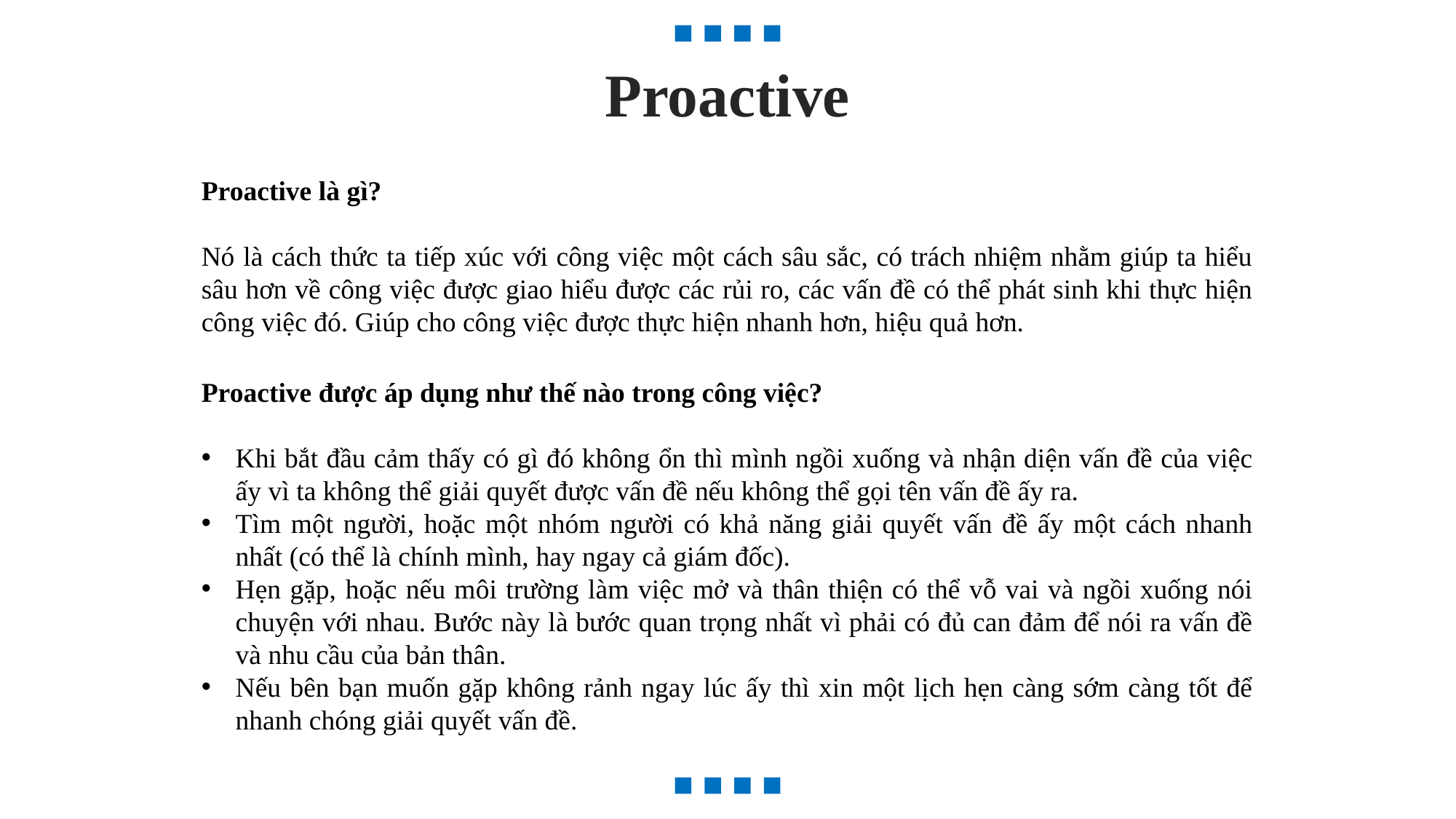

Proactive
Proactive là gì?

Nó là cách thức ta tiếp xúc với công việc một cách sâu sắc, có trách nhiệm nhằm giúp ta hiểu sâu hơn về công việc được giao hiểu được các rủi ro, các vấn đề có thể phát sinh khi thực hiện công việc đó. Giúp cho công việc được thực hiện nhanh hơn, hiệu quả hơn.

Proactive được áp dụng như thế nào trong công việc?

Khi bắt đầu cảm thấy có gì đó không ổn thì mình ngồi xuống và nhận diện vấn đề của việc ấy vì ta không thể giải quyết được vấn đề nếu không thể gọi tên vấn đề ấy ra.
Tìm một người, hoặc một nhóm người có khả năng giải quyết vấn đề ấy một cách nhanh nhất (có thể là chính mình, hay ngay cả giám đốc).
Hẹn gặp, hoặc nếu môi trường làm việc mở và thân thiện có thể vỗ vai và ngồi xuống nói chuyện với nhau. Bước này là bước quan trọng nhất vì phải có đủ can đảm để nói ra vấn đề và nhu cầu của bản thân.
Nếu bên bạn muốn gặp không rảnh ngay lúc ấy thì xin một lịch hẹn càng sớm càng tốt để nhanh chóng giải quyết vấn đề.